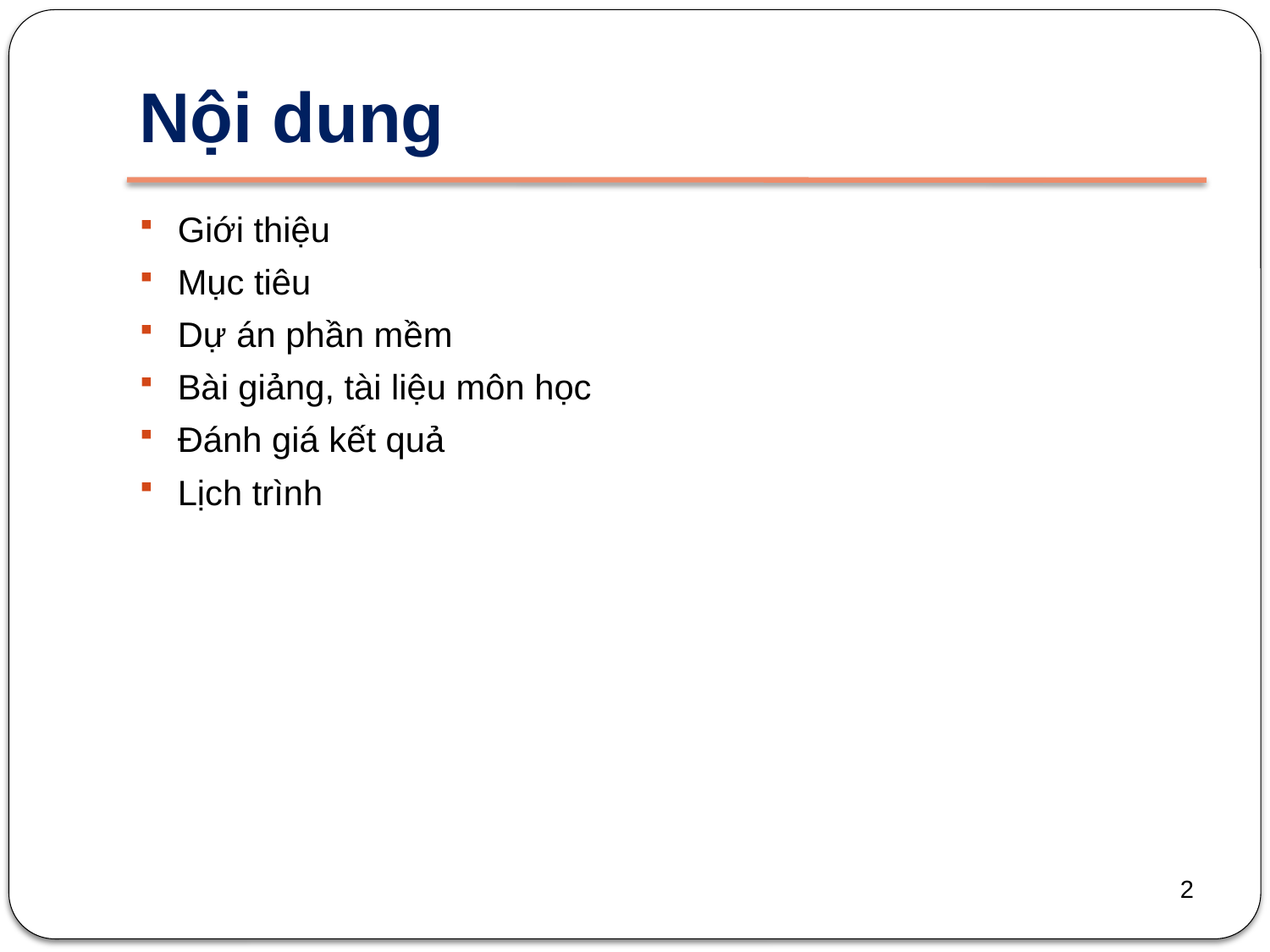

# Nội dung
Giới thiệu
Mục tiêu
Dự án phần mềm
Bài giảng, tài liệu môn học
Đánh giá kết quả
Lịch trình

2